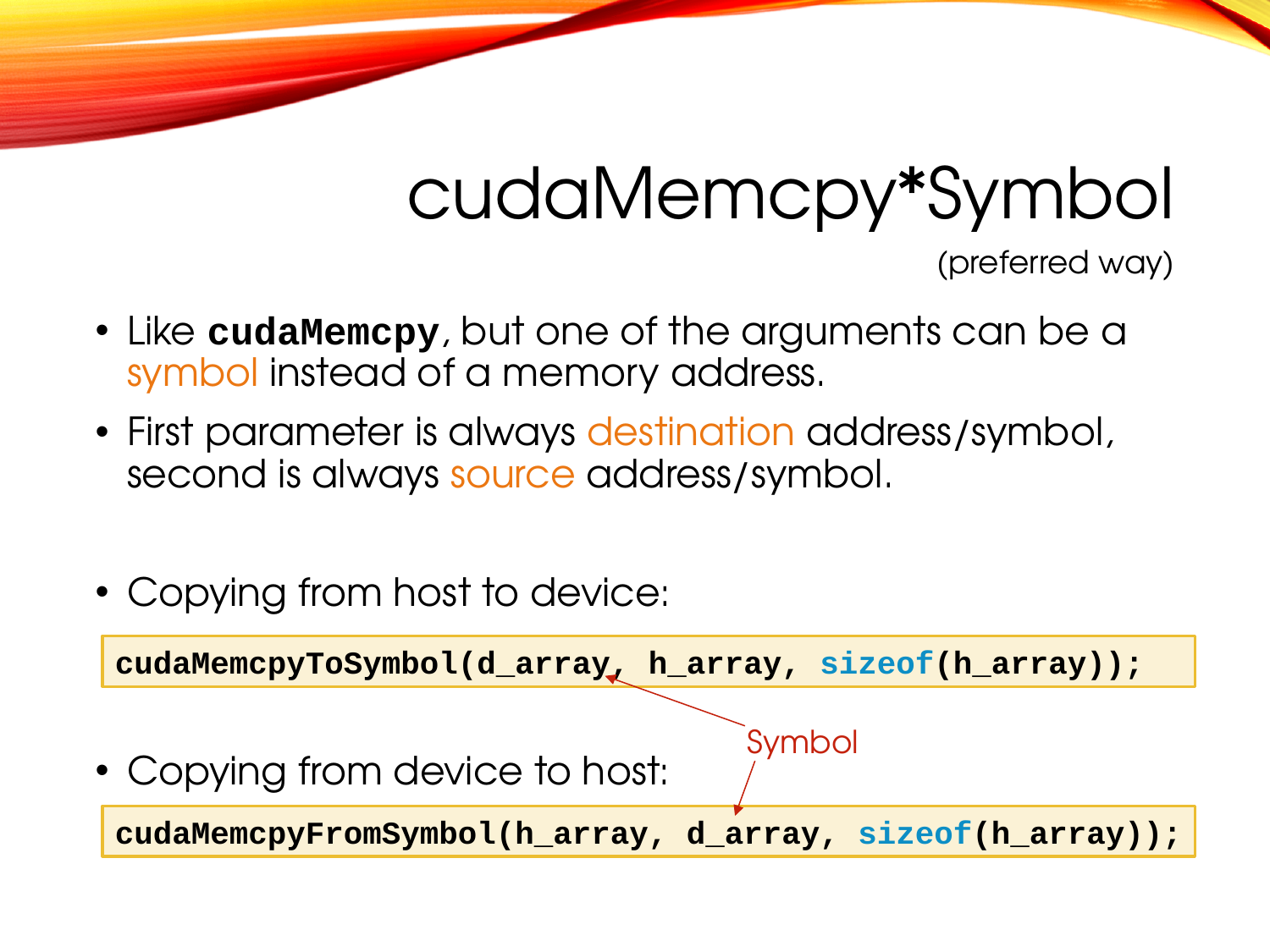

# cudaMemcpy*Symbol
(preferred way)
Like cudaMemcpy, but one of the arguments can be a symbol instead of a memory address.
First parameter is always destination address/symbol, second is always source address/symbol.

Copying from host to device:

Copying from device to host:
cudaMemcpyToSymbol(d_array, h_array, sizeof(h_array));
Symbol
cudaMemcpyFromSymbol(h_array, d_array, sizeof(h_array));